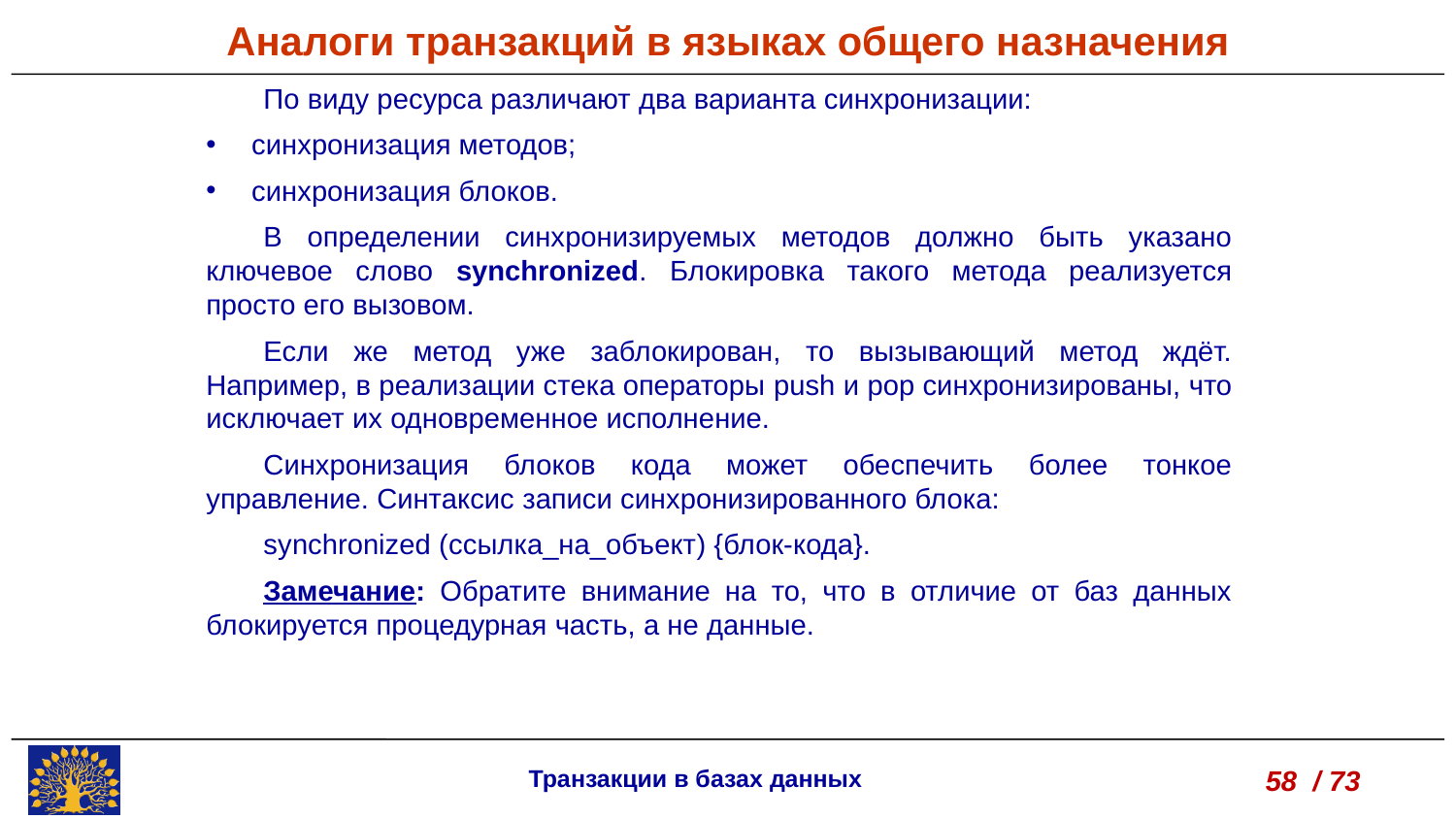

Аналоги транзакций в языках общего назначения
По виду ресурса различают два варианта синхронизации:
синхронизация методов;
синхронизация блоков.
В определении синхронизируемых методов должно быть указано ключевое слово synchronized. Блокировка такого метода реализуется просто его вызовом.
Если же метод уже заблокирован, то вызывающий метод ждёт. Например, в реализации стека операторы push и pop синхронизированы, что исключает их одновременное исполнение.
Синхронизация блоков кода может обеспечить более тонкое управление. Синтаксис записи синхронизированного блока:
synchronized (ссылка_на_объект) {блок-кода}.
Замечание: Обратите внимание на то, что в отличие от баз данных блокируется процедурная часть, а не данные.